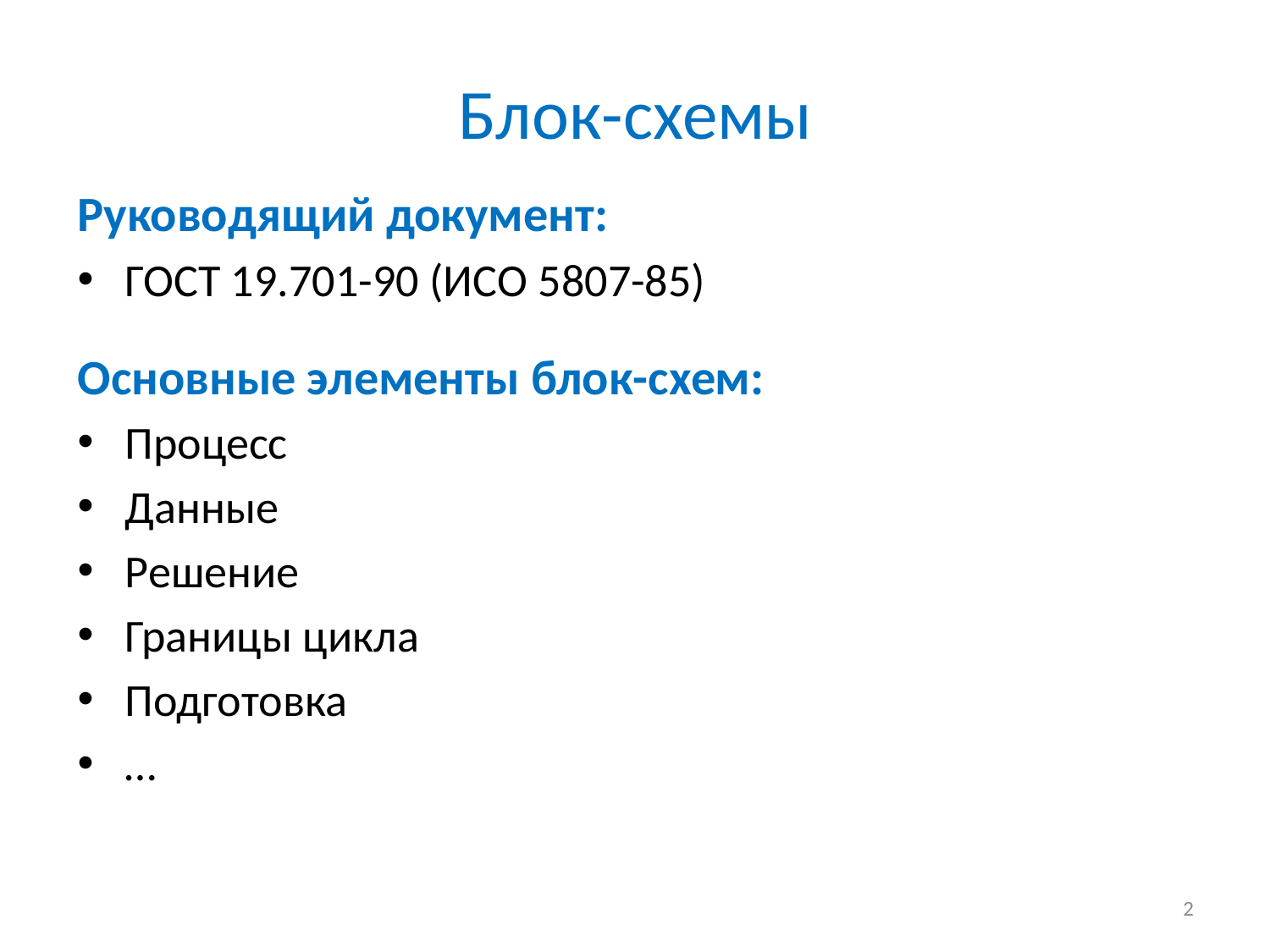

# Блок-схемы
Руководящий документ:
ГОСТ 19.701-90 (ИСО 5807-85)

Основные элементы блок-схем:
Процесс
Данные
Решение
Границы цикла
Подготовка
…
2